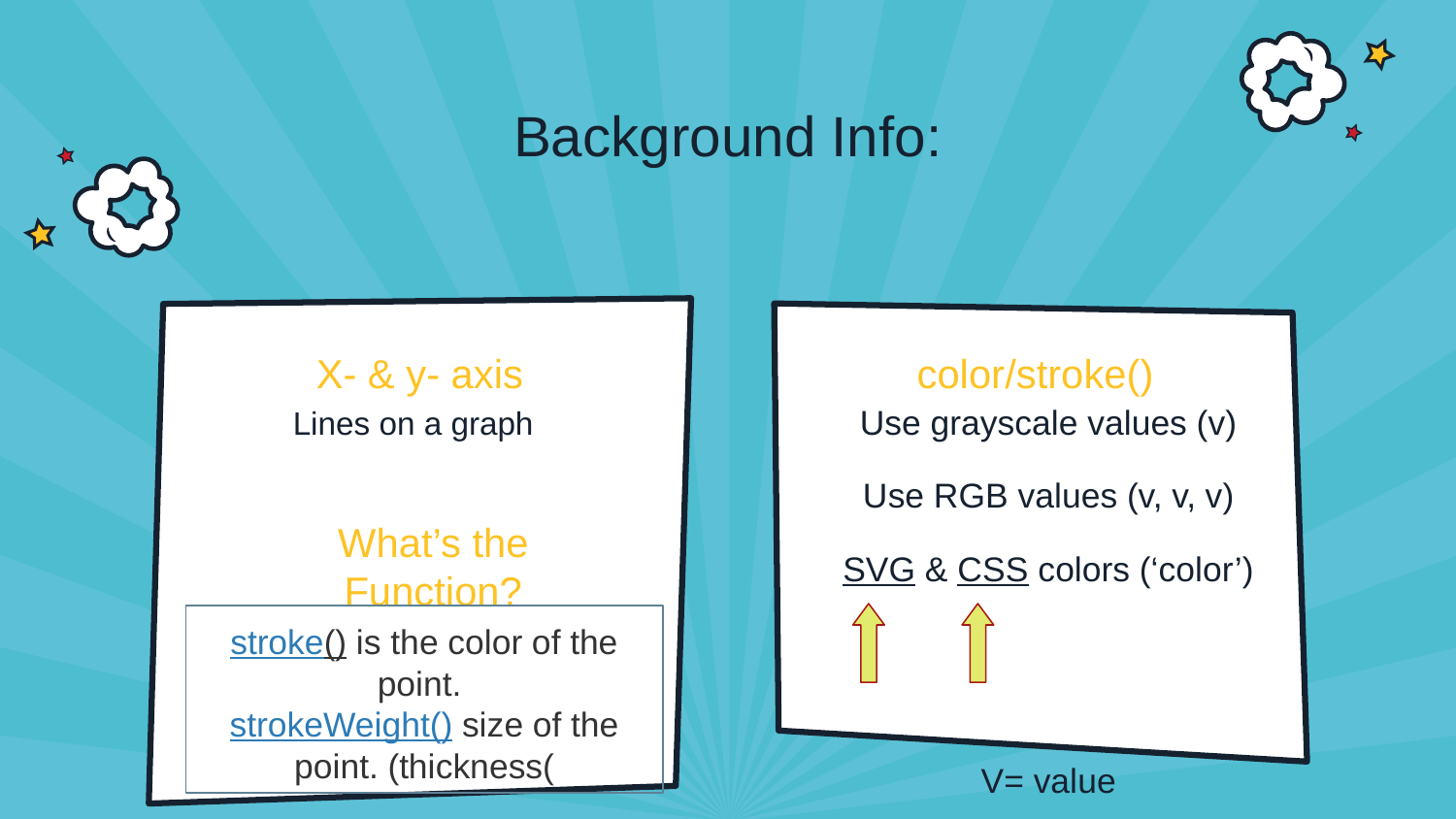

# Background Info:

X- & y- axis
color/stroke()
Use grayscale values (v)
Use RGB values (v, v, v)
SVG & CSS colors (‘color’)

V= value
Lines on a graph
What’s the Function?

stroke() is the color of the point.
strokeWeight() size of the point. (thickness(